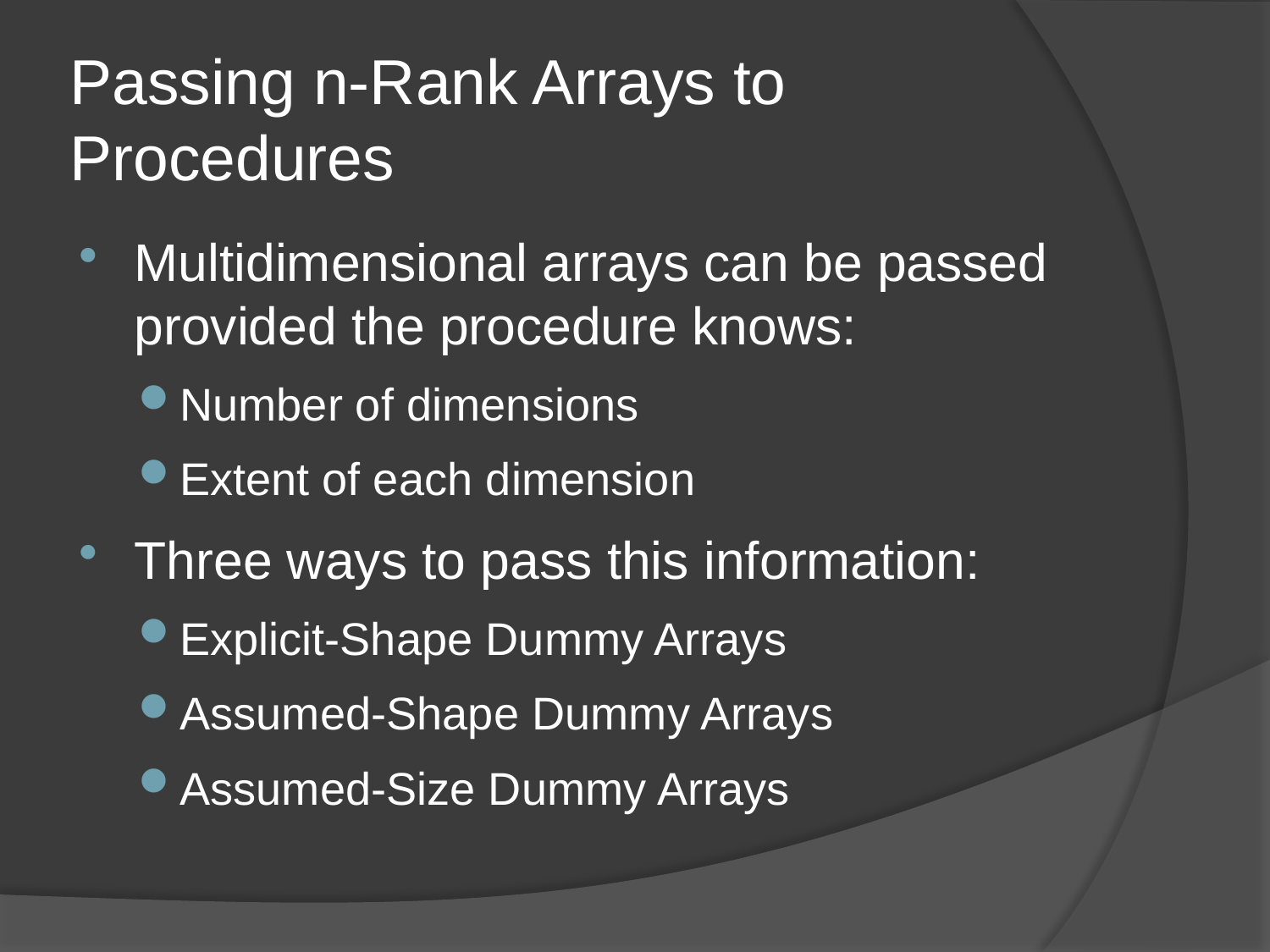

# Passing n-Rank Arrays to Procedures
Multidimensional arrays can be passed provided the procedure knows:
Number of dimensions
Extent of each dimension
Three ways to pass this information:
Explicit-Shape Dummy Arrays
Assumed-Shape Dummy Arrays
Assumed-Size Dummy Arrays